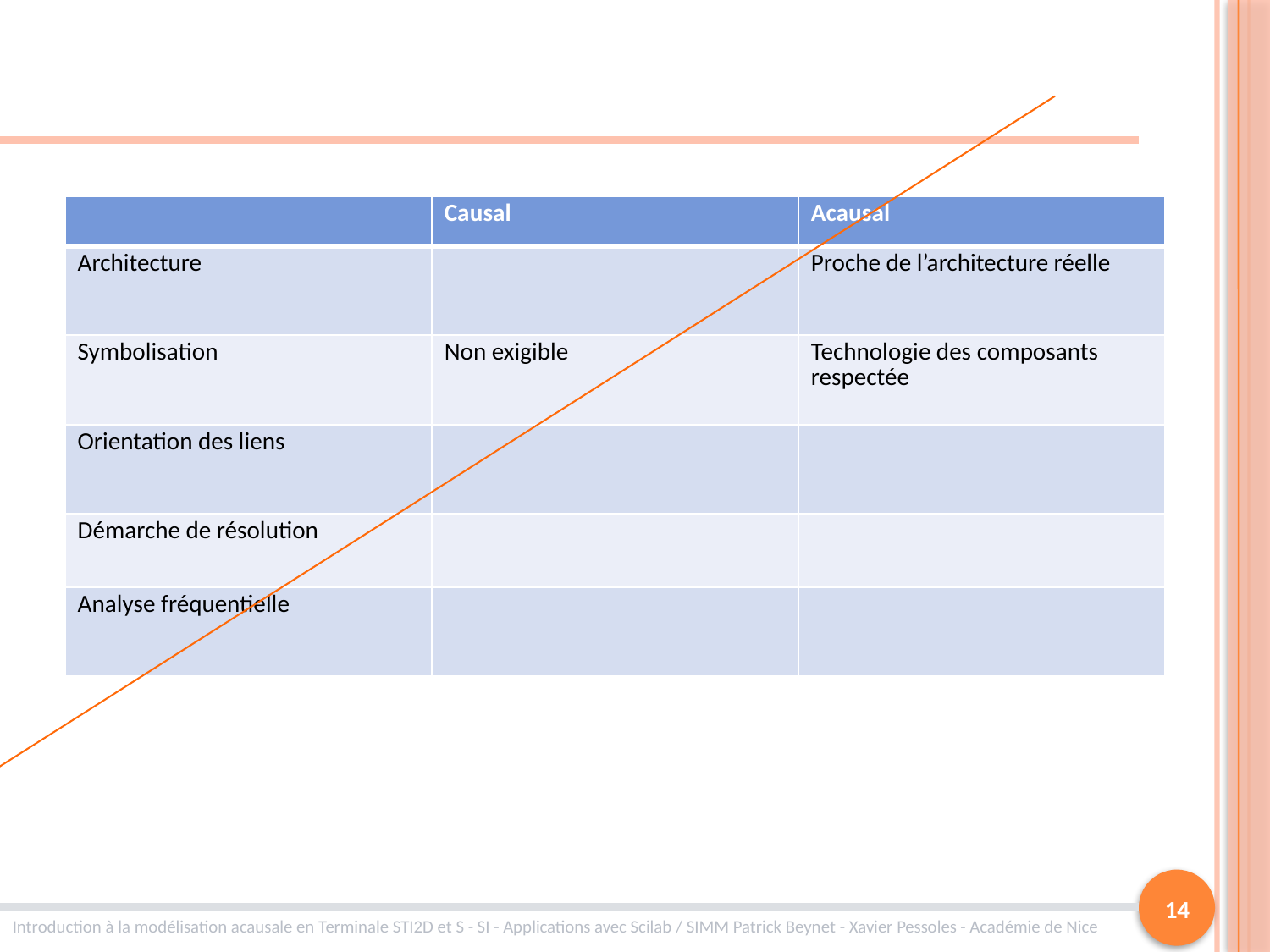

#
|  | Causal | Acausal |
| --- | --- | --- |
| Architecture |  | Proche de l’architecture réelle |
| Symbolisation | Non exigible | Technologie des composants respectée |
| Orientation des liens |  |  |
| Démarche de résolution |  |  |
| Analyse fréquentielle |  |  |
14